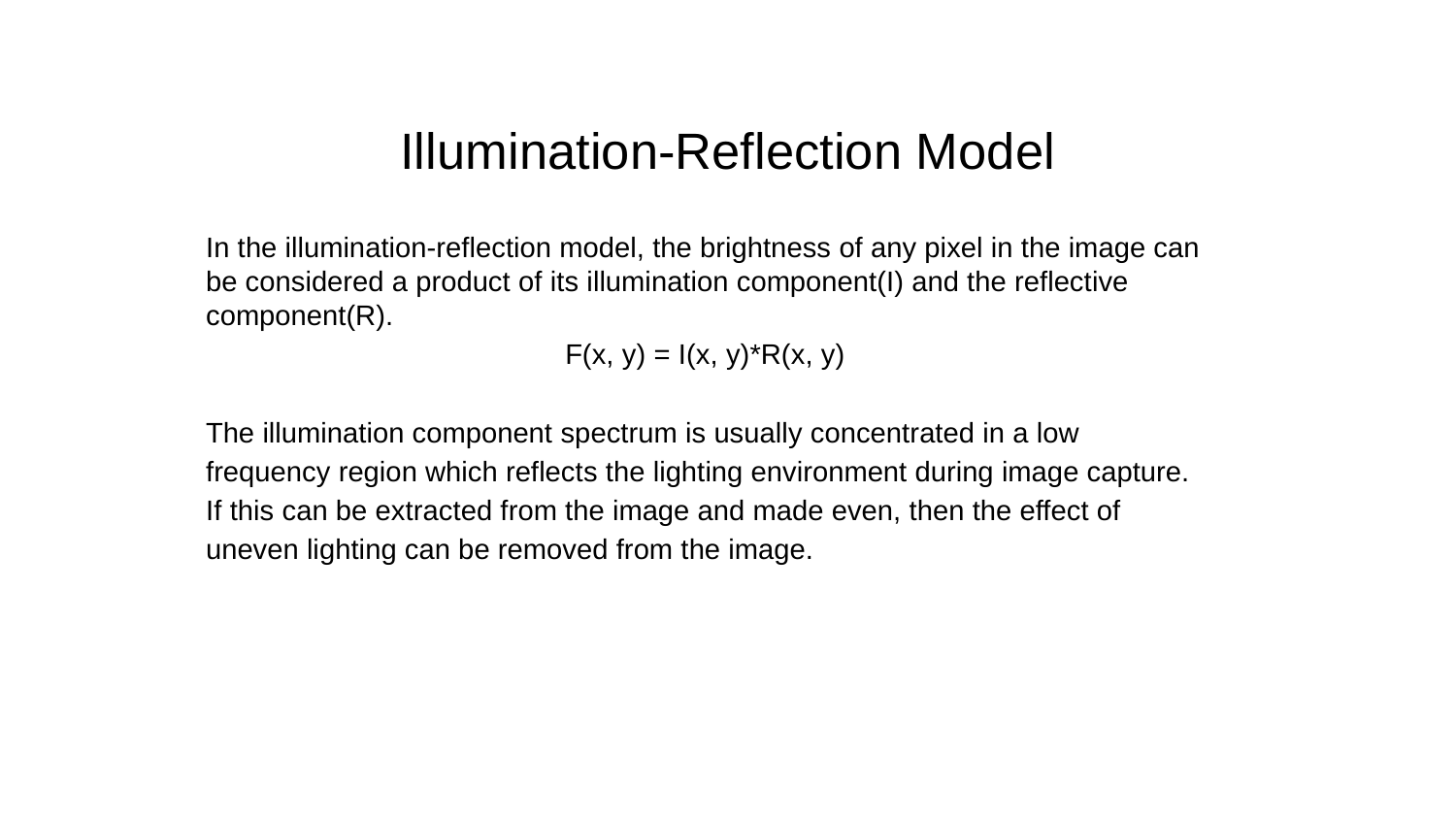

# Illumination-Reflection Model
In the illumination-reflection model, the brightness of any pixel in the image can be considered a product of its illumination component(I) and the reflective component(R).
F(x, y) = I(x, y)*R(x, y)

The illumination component spectrum is usually concentrated in a low frequency region which reflects the lighting environment during image capture. If this can be extracted from the image and made even, then the effect of uneven lighting can be removed from the image.